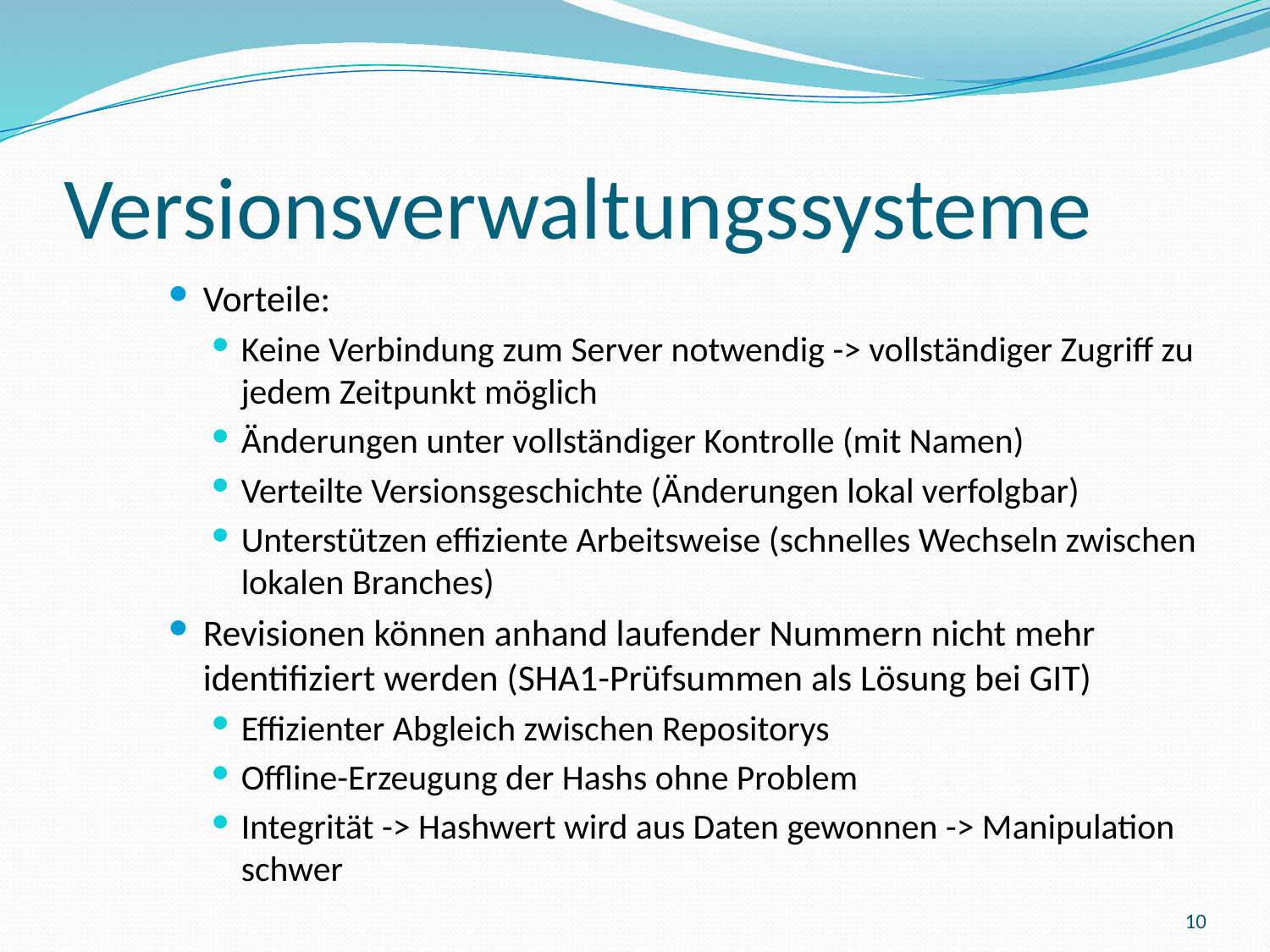

# Versionsverwaltungssysteme
Vorteile:
Keine Verbindung zum Server notwendig -> vollständiger Zugriff zu jedem Zeitpunkt möglich
Änderungen unter vollständiger Kontrolle (mit Namen)
Verteilte Versionsgeschichte (Änderungen lokal verfolgbar)
Unterstützen effiziente Arbeitsweise (schnelles Wechseln zwischen lokalen Branches)
Revisionen können anhand laufender Nummern nicht mehr identifiziert werden (SHA1-Prüfsummen als Lösung bei GIT)
Effizienter Abgleich zwischen Repositorys
Offline-Erzeugung der Hashs ohne Problem
Integrität -> Hashwert wird aus Daten gewonnen -> Manipulation schwer

10